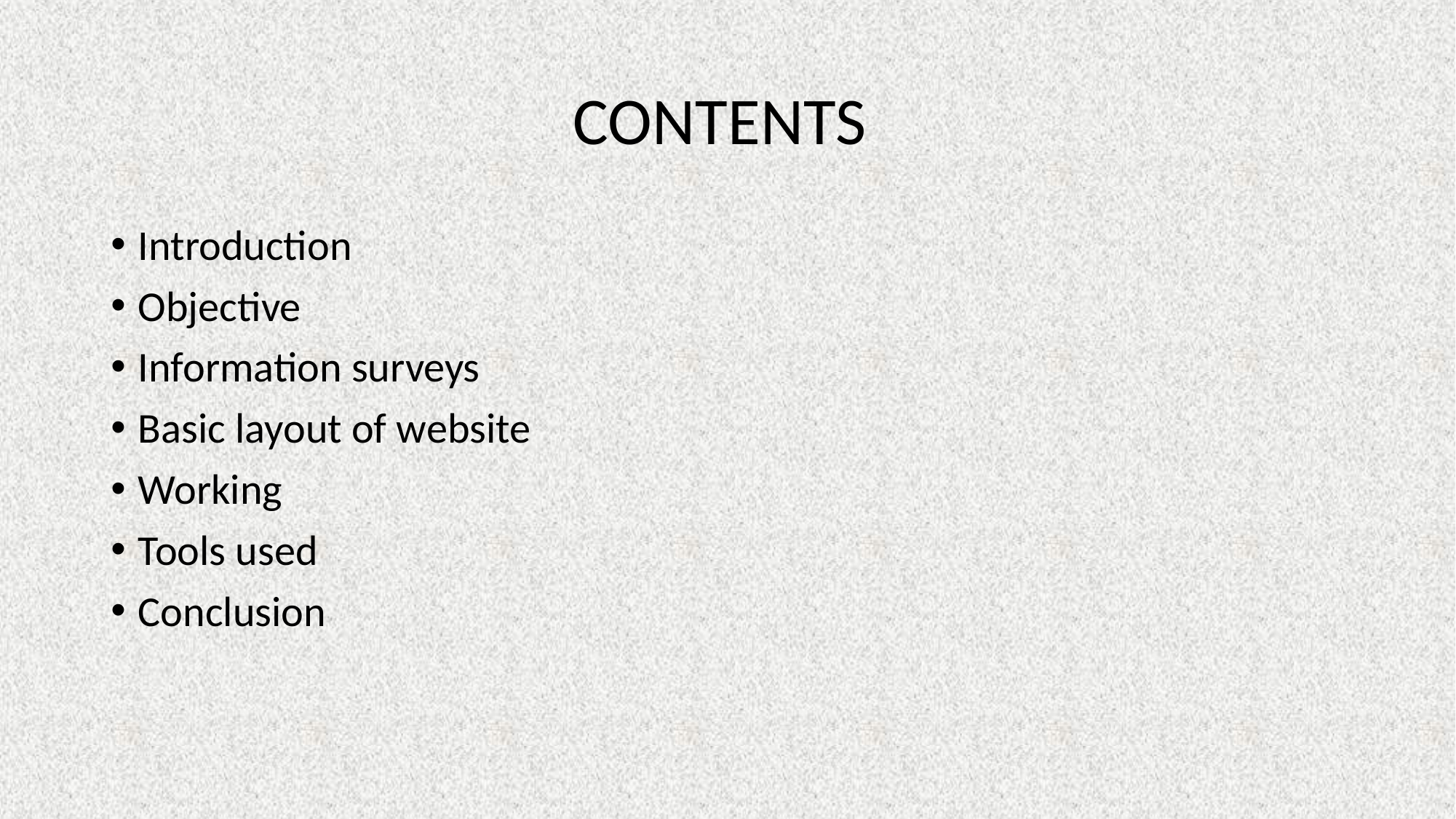

# CONTENTS
Introduction
Objective
Information surveys
Basic layout of website
Working
Tools used
Conclusion